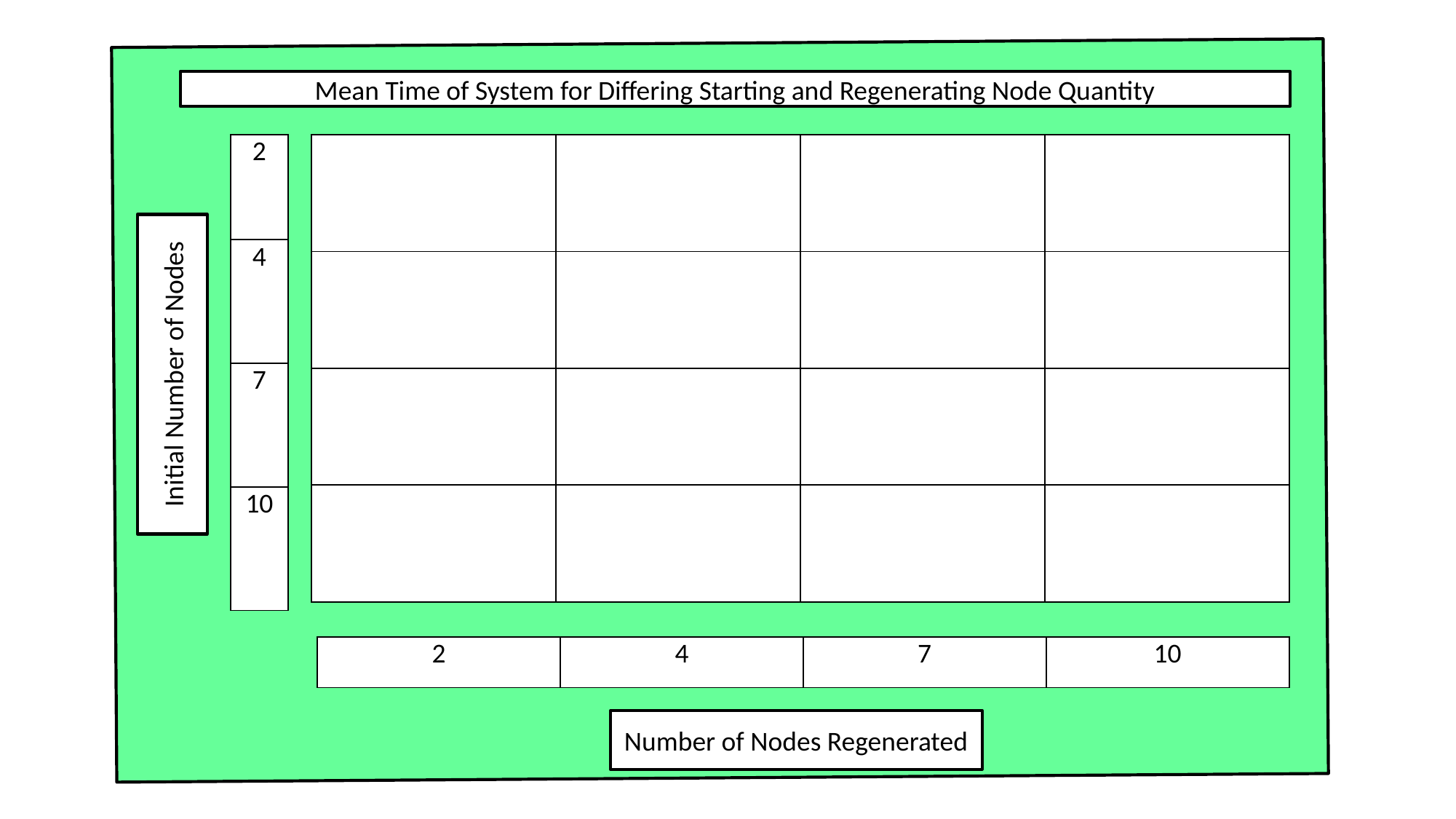

Mean Time of System for Differing Starting and Regenerating Node Quantity
| 2 |
| --- |
| 4 |
| 7 |
| 10 |
|  |  |  |  |
| --- | --- | --- | --- |
|  |  |  |  |
|  |  |  |  |
|  |  |  |  |
Initial Number of Nodes
| 2 | 4 | 7 | 10 |
| --- | --- | --- | --- |
Number of Nodes Regenerated